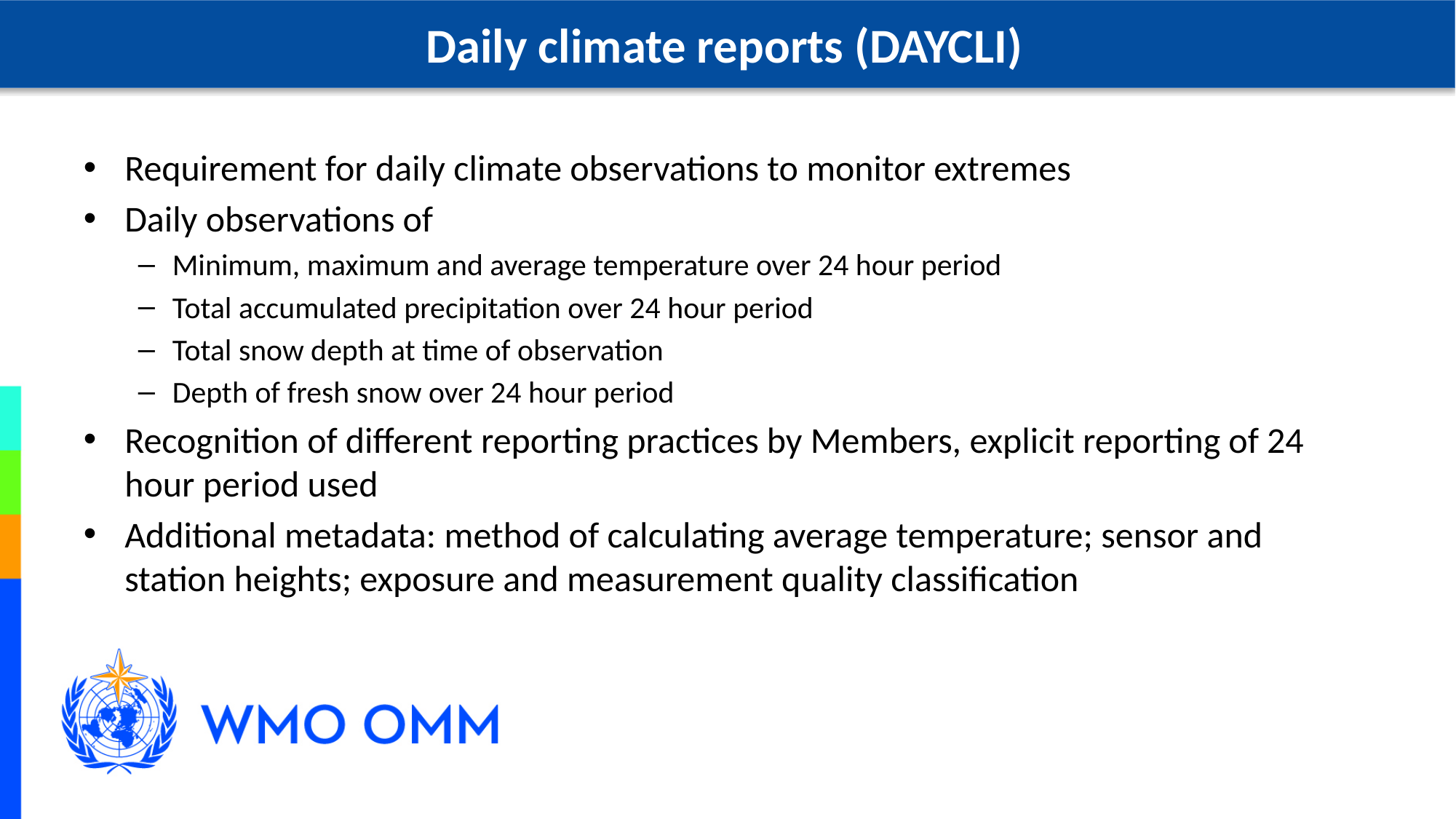

Daily climate reports (DAYCLI)
Requirement for daily climate observations to monitor extremes
Daily observations of
Minimum, maximum and average temperature over 24 hour period
Total accumulated precipitation over 24 hour period
Total snow depth at time of observation
Depth of fresh snow over 24 hour period
Recognition of different reporting practices by Members, explicit reporting of 24 hour period used
Additional metadata: method of calculating average temperature; sensor and station heights; exposure and measurement quality classification